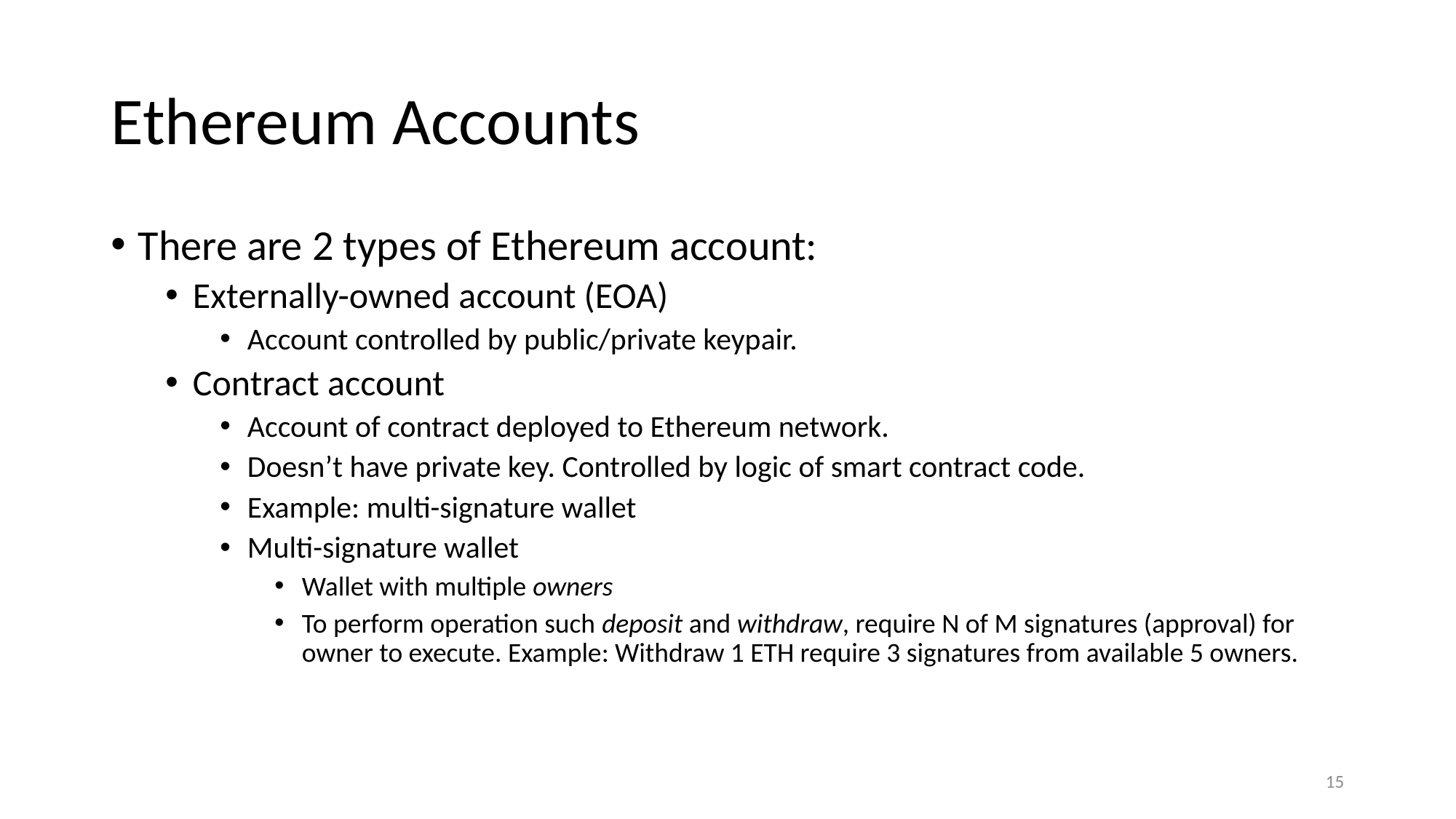

# Ethereum Accounts
There are 2 types of Ethereum account:
Externally-owned account (EOA)
Account controlled by public/private keypair.
Contract account
Account of contract deployed to Ethereum network.
Doesn’t have private key. Controlled by logic of smart contract code.
Example: multi-signature wallet
Multi-signature wallet
Wallet with multiple owners
To perform operation such deposit and withdraw, require N of M signatures (approval) for owner to execute. Example: Withdraw 1 ETH require 3 signatures from available 5 owners.
15